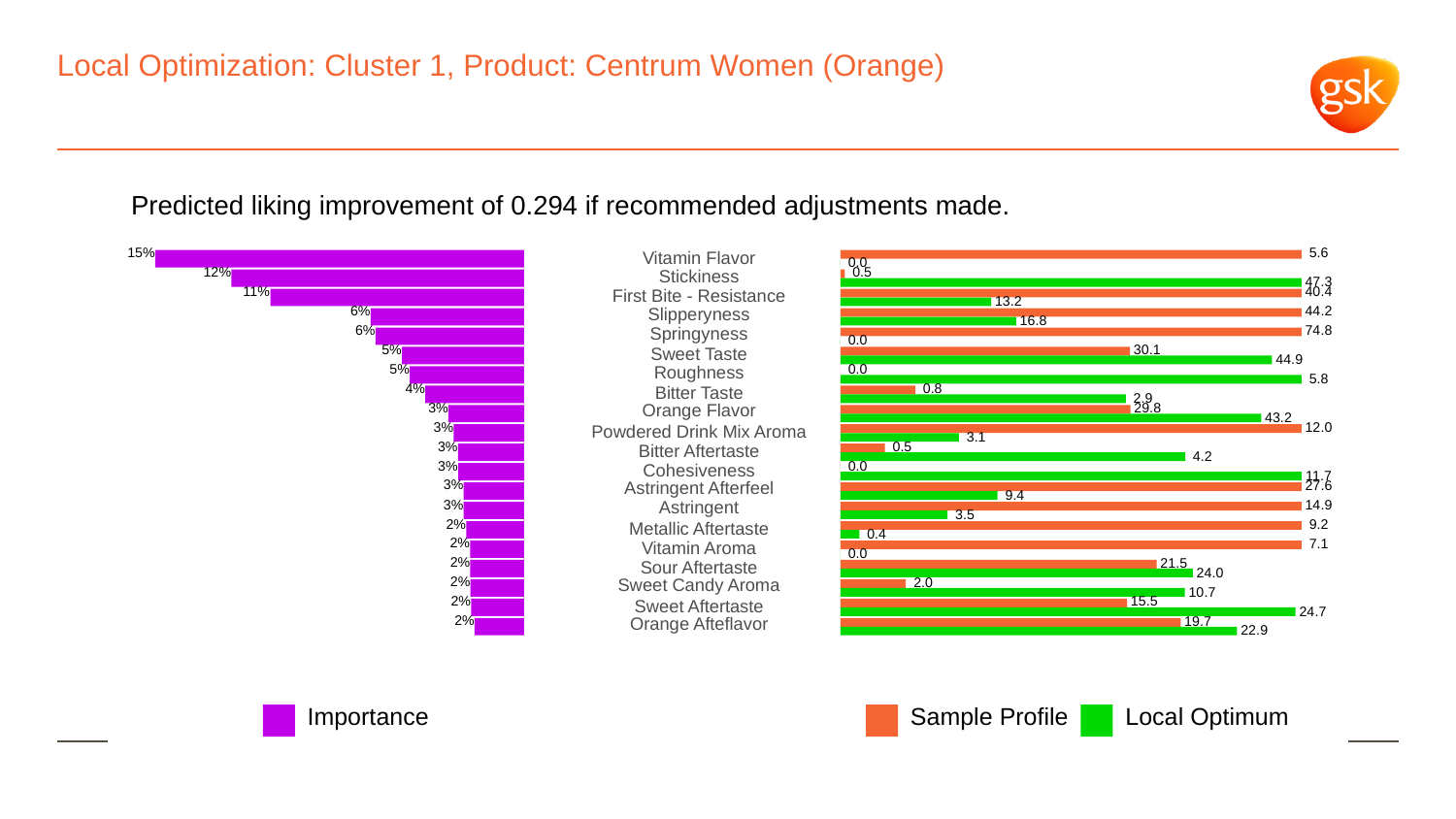

# Local Optimization: Cluster 1, Product: Centrum Women (Orange)

Predicted liking improvement of 0.294 if recommended adjustments made.

15%
  5.6

Vitamin Flavor
  0.0

12%
  0.5

Stickiness
 47.3

11%
 40.4

First Bite - Resistance
 13.2

6%
Slipperyness
 44.2

 16.8

6%
Springyness
 74.8

  0.0

5%
 30.1

Sweet Taste
 44.9

5%
Roughness
  0.0

  5.8

4%
  0.8

Bitter Taste
  2.9

3%
Orange Flavor
 29.8

 43.2

3%
 12.0

Powdered Drink Mix Aroma
  3.1

3%
  0.5

Bitter Aftertaste
  4.2

3%
  0.0

Cohesiveness
 11.7

3%
Astringent Afterfeel
 27.6

  9.4

3%
Astringent
 14.9

  3.5

2%
  9.2

Metallic Aftertaste
  0.4

2%
  7.1

Vitamin Aroma
  0.0

2%
 21.5

Sour Aftertaste
 24.0

2%
Sweet Candy Aroma
  2.0

 10.7

2%
 15.5

Sweet Aftertaste
 24.7

2%
Orange Afteflavor
 19.7

 22.9

Local Optimum
Sample Profile
Importance